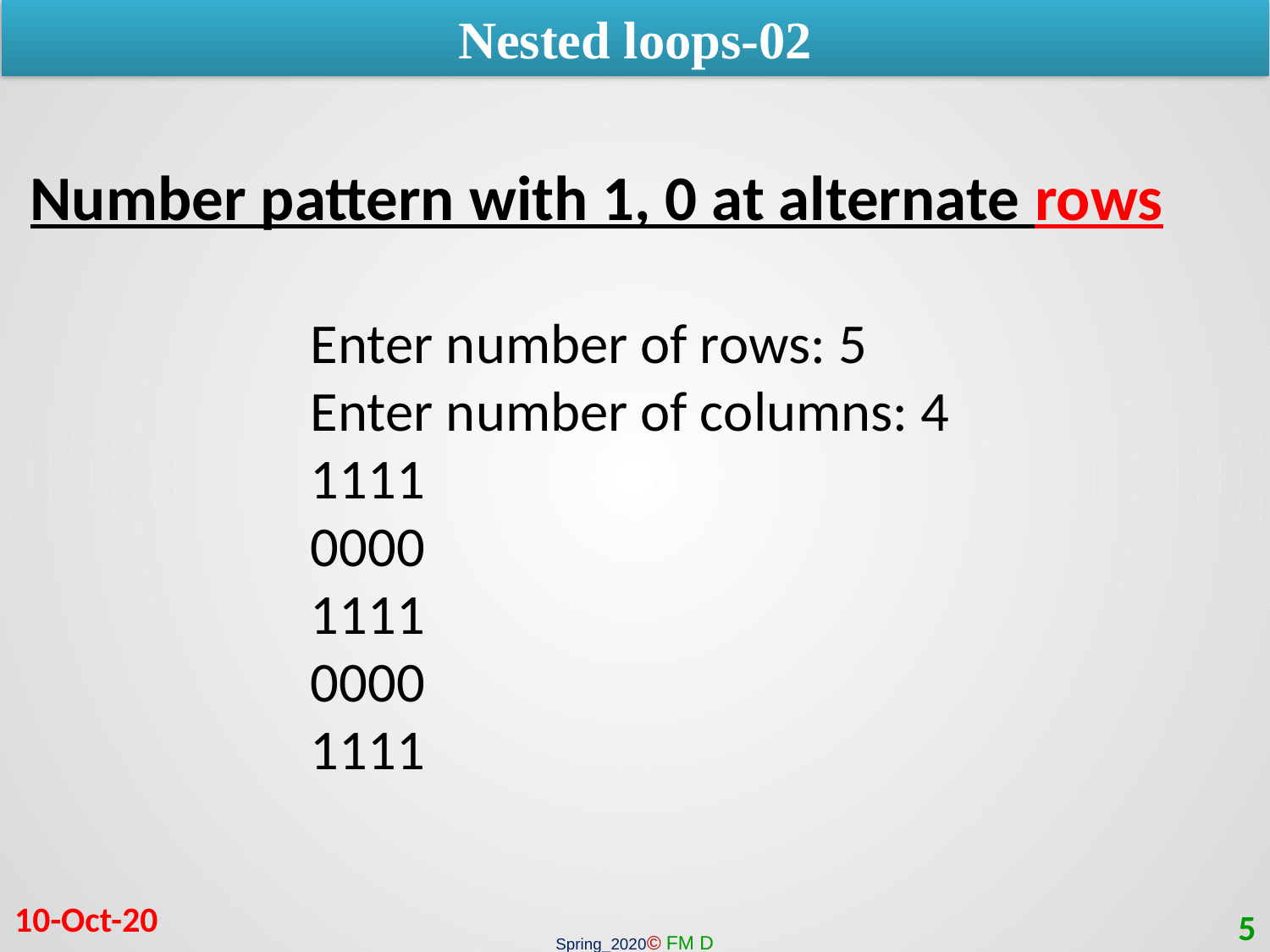

Nested loops-02

Number pattern with 1, 0 at alternate rows
Enter number of rows: 5
Enter number of columns: 4
1111
0000
1111
0000
1111
10-Oct-20
5